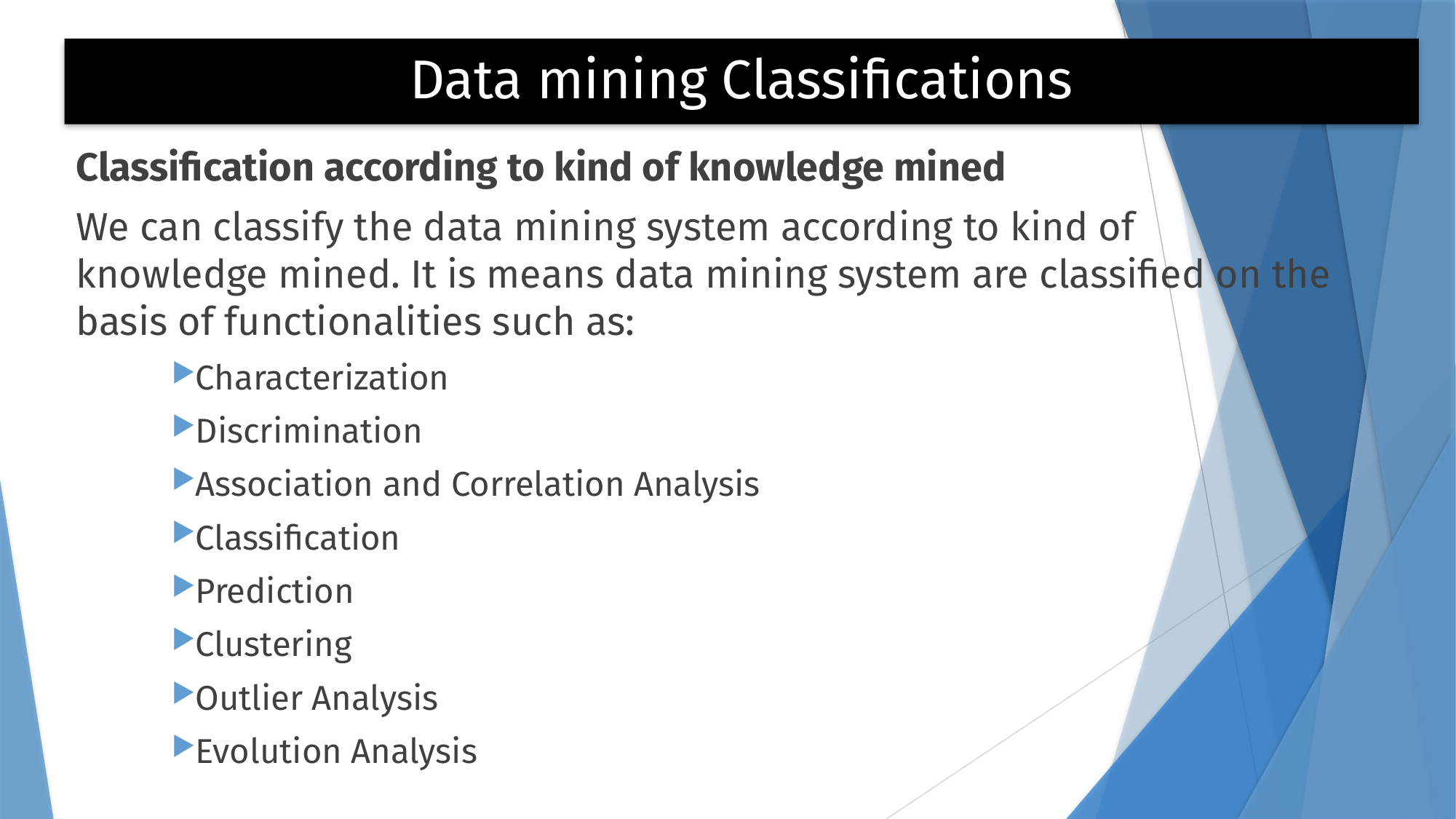

# Data mining Classifications
Classification according to kind of knowledge mined
We can classify the data mining system according to kind of knowledge mined. It is means data mining system are classified on the basis of functionalities such as:
Characterization
Discrimination
Association and Correlation Analysis
Classification
Prediction
Clustering
Outlier Analysis
Evolution Analysis